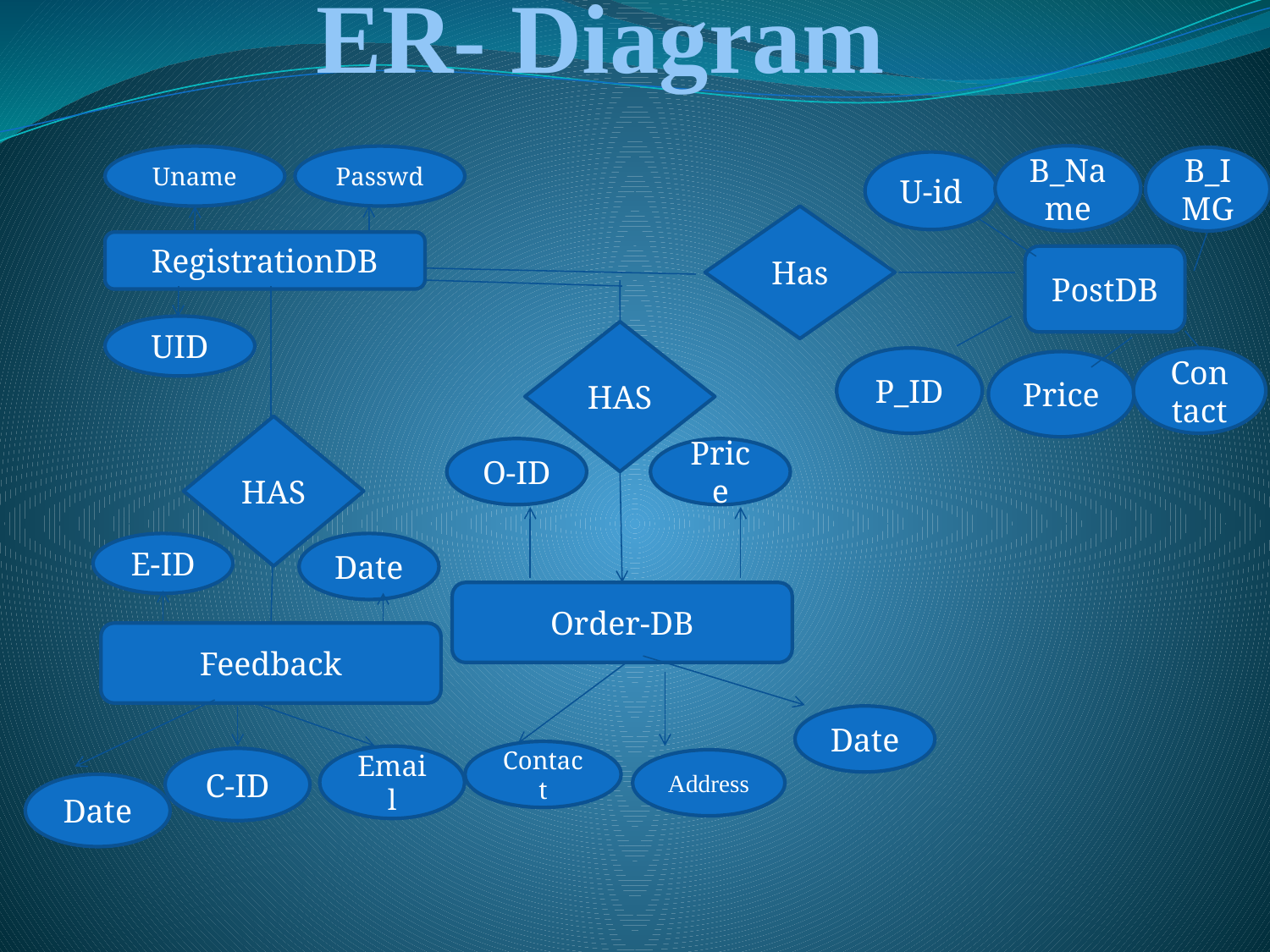

# ER- Diagram
B_Name
Uname
Passwd
B_IMG
U-id
Has
RegistrationDB
PostDB
UID
HAS
P_ID
Contact
Price
HAS
O-ID
Price
E-ID
Date
Order-DB
Feedback
Date
Contact
Email
C-ID
Address
Date